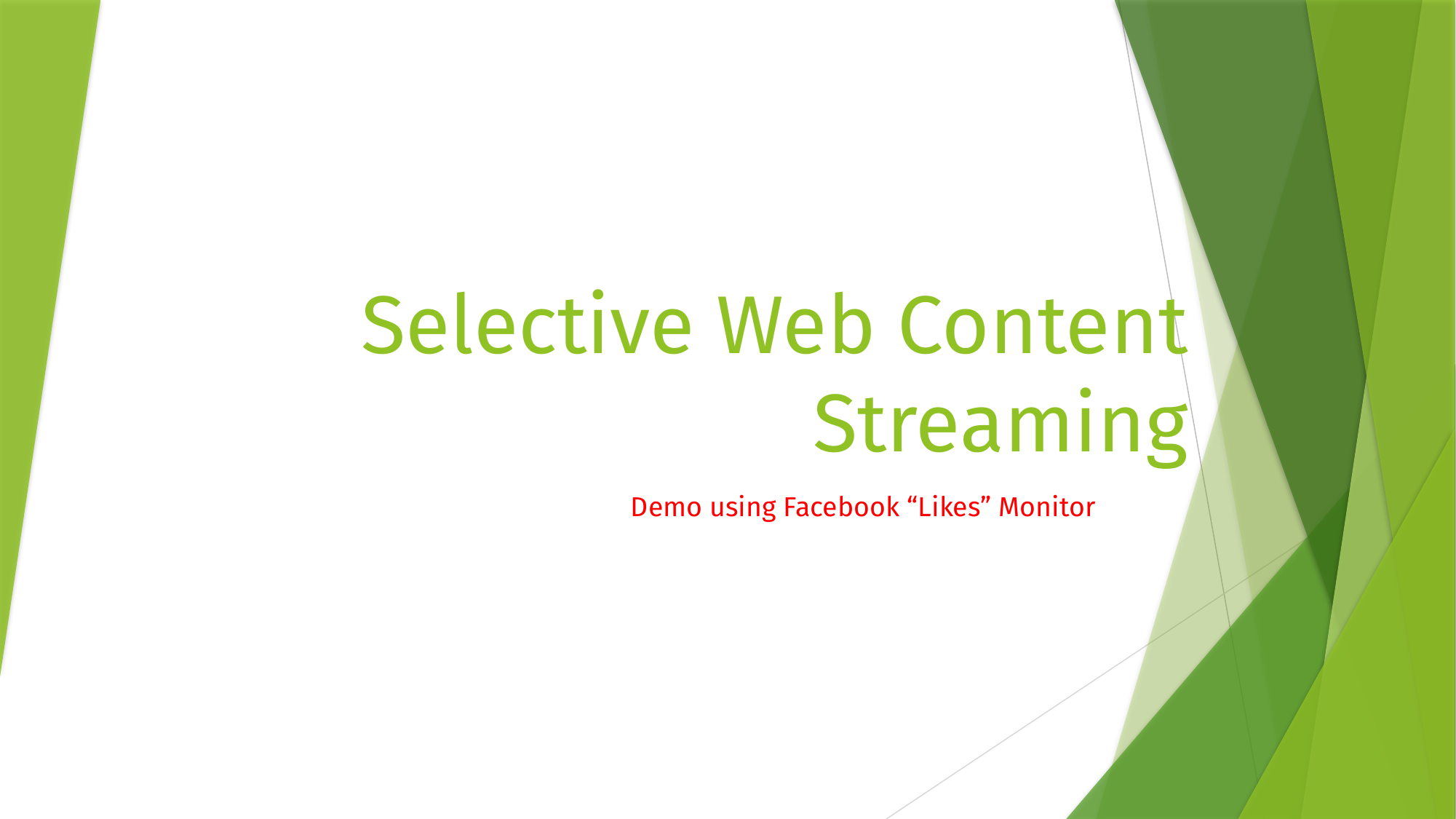

# Selective Web Content Streaming
Demo using Facebook “Likes” Monitor